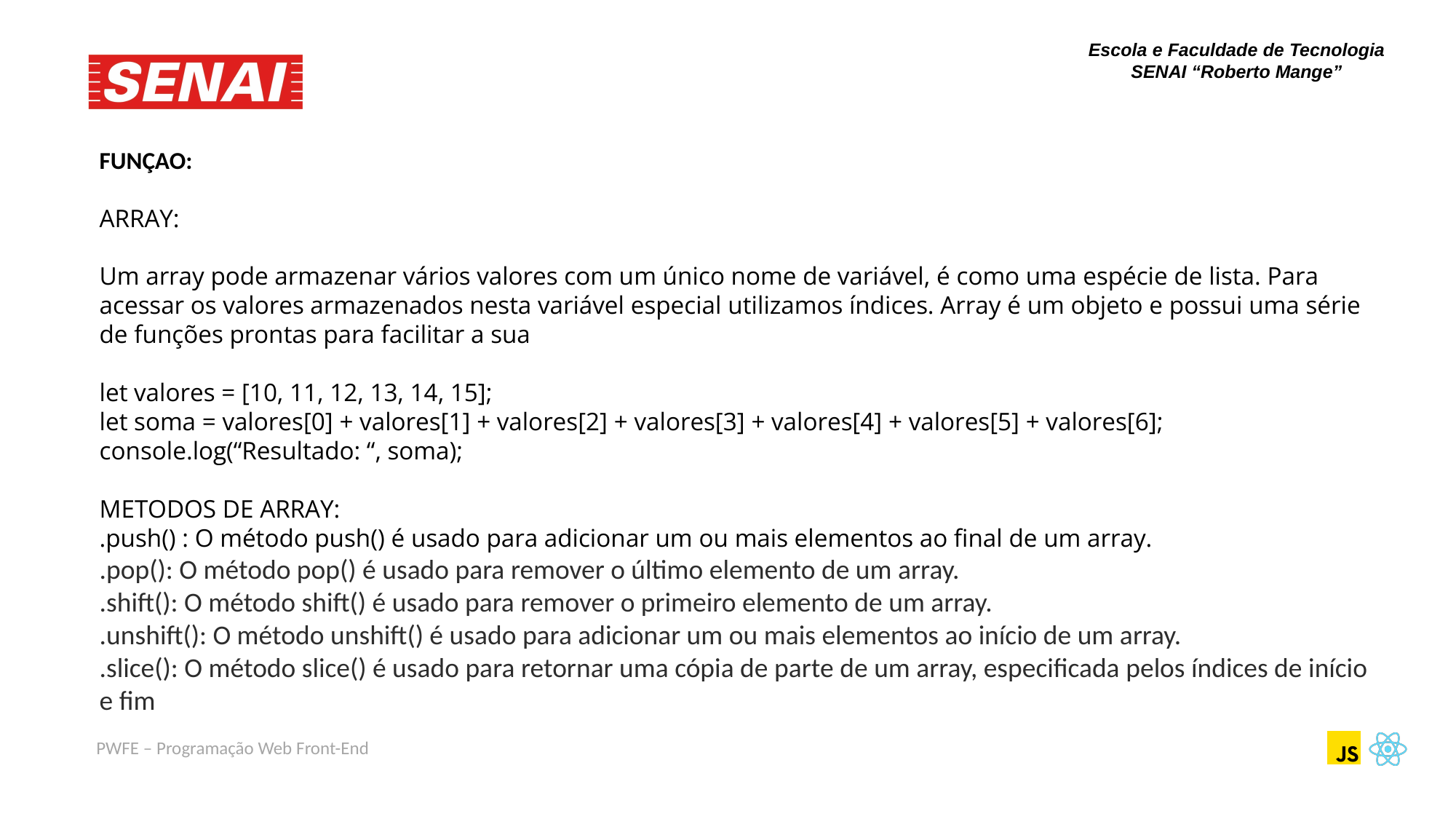

FUNÇAO:

ARRAY:

Um array pode armazenar vários valores com um único nome de variável, é como uma espécie de lista. Para acessar os valores armazenados nesta variável especial utilizamos índices. Array é um objeto e possui uma série de funções prontas para facilitar a sua

let valores = [10, 11, 12, 13, 14, 15];
let soma = valores[0] + valores[1] + valores[2] + valores[3] + valores[4] + valores[5] + valores[6]; console.log(“Resultado: “, soma);

METODOS DE ARRAY:
.push() : O método push() é usado para adicionar um ou mais elementos ao final de um array.
.pop(): O método pop() é usado para remover o último elemento de um array.
.shift(): O método shift() é usado para remover o primeiro elemento de um array.
.unshift(): O método unshift() é usado para adicionar um ou mais elementos ao início de um array.
.slice(): O método slice() é usado para retornar uma cópia de parte de um array, especificada pelos índices de início e fim